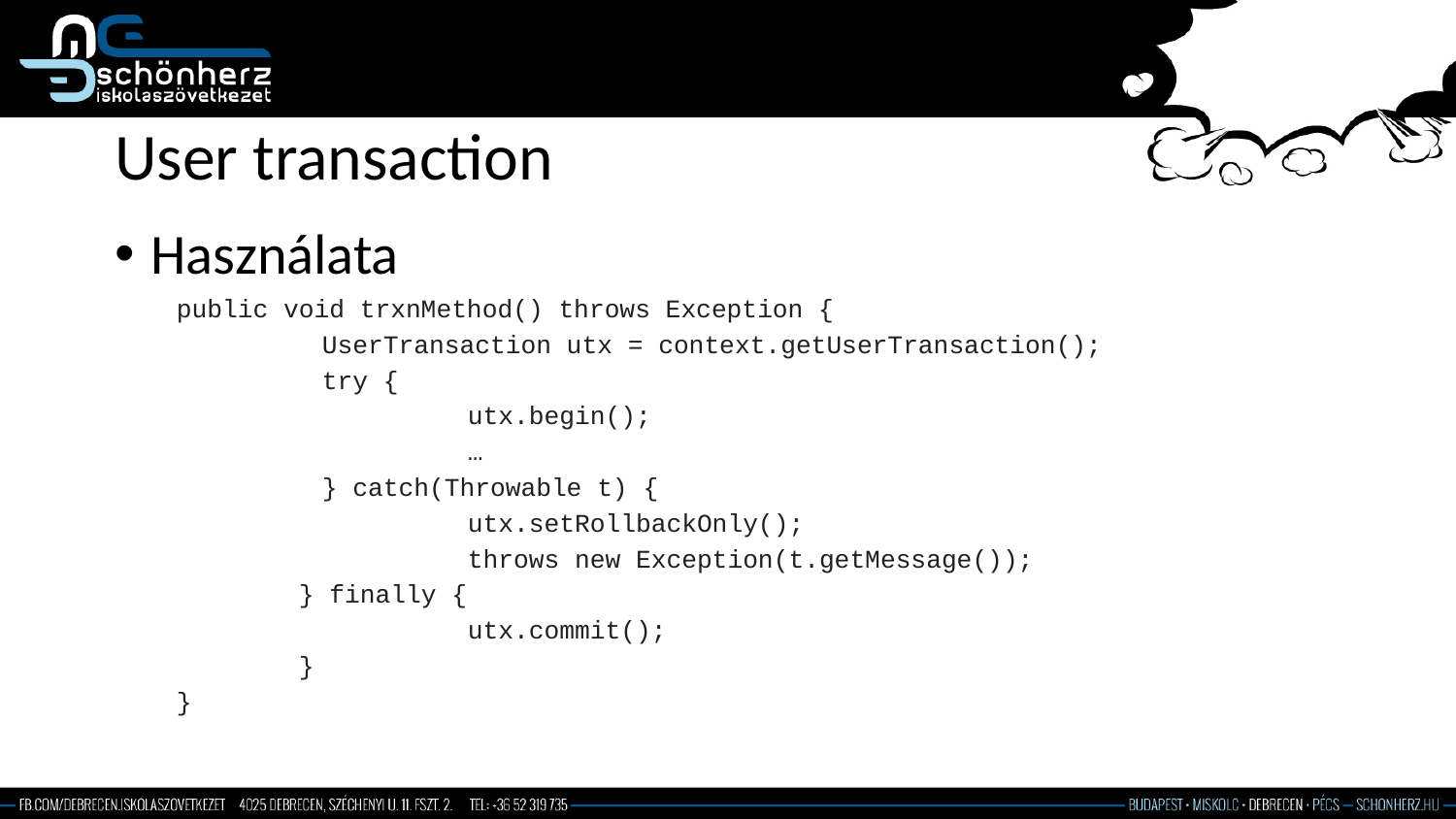

# User transaction
Használata

public void trxnMethod() throws Exception {
	UserTransaction utx = context.getUserTransaction();
	try {
		utx.begin();
		…
	} catch(Throwable t) {
		utx.setRollbackOnly();
		throws new Exception(t.getMessage());
        } finally {
		utx.commit();
        }
}